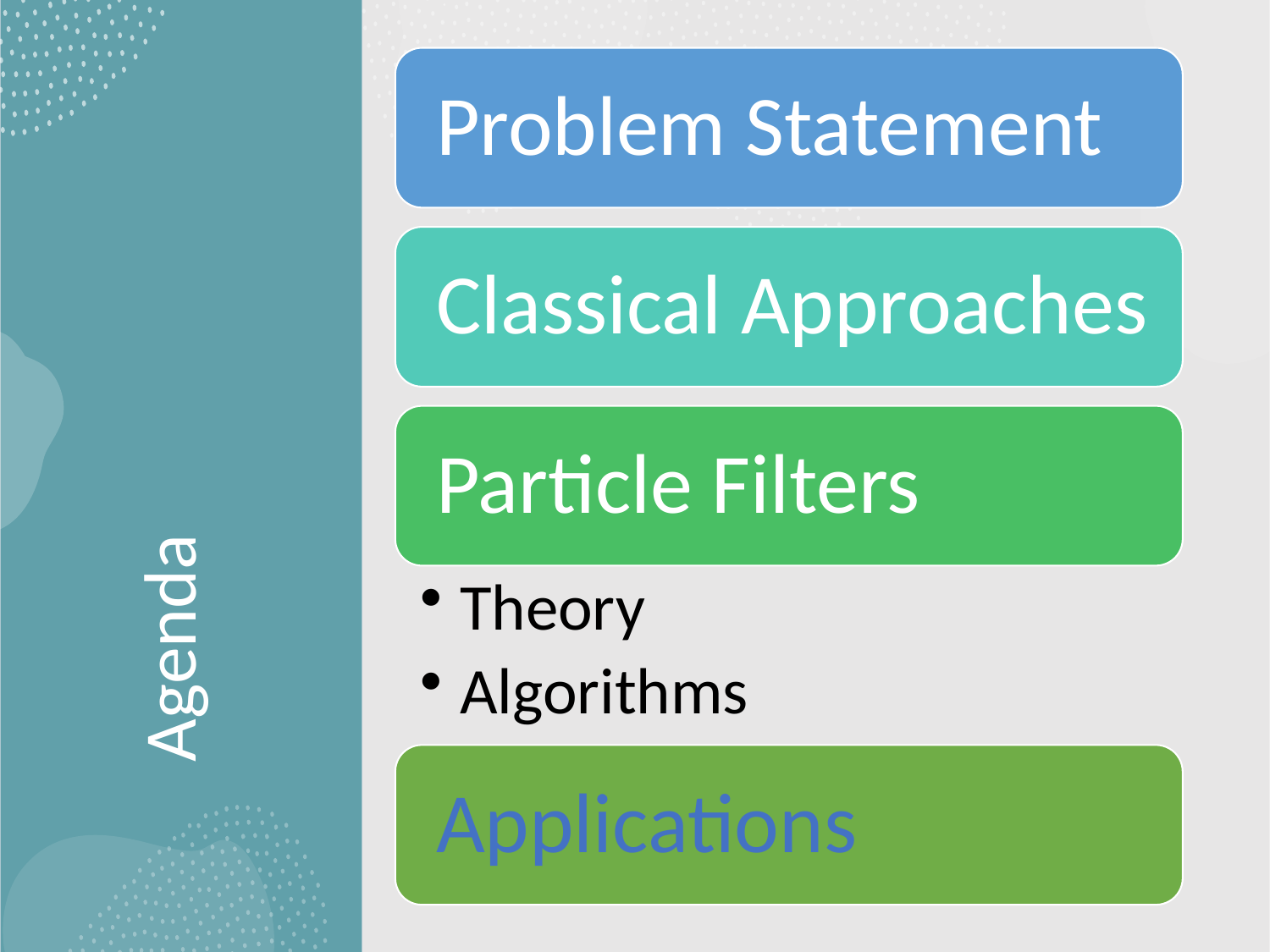

Problem Statement
Classical Approaches
Particle Filters
Theory
Algorithms
Applications
# Agenda